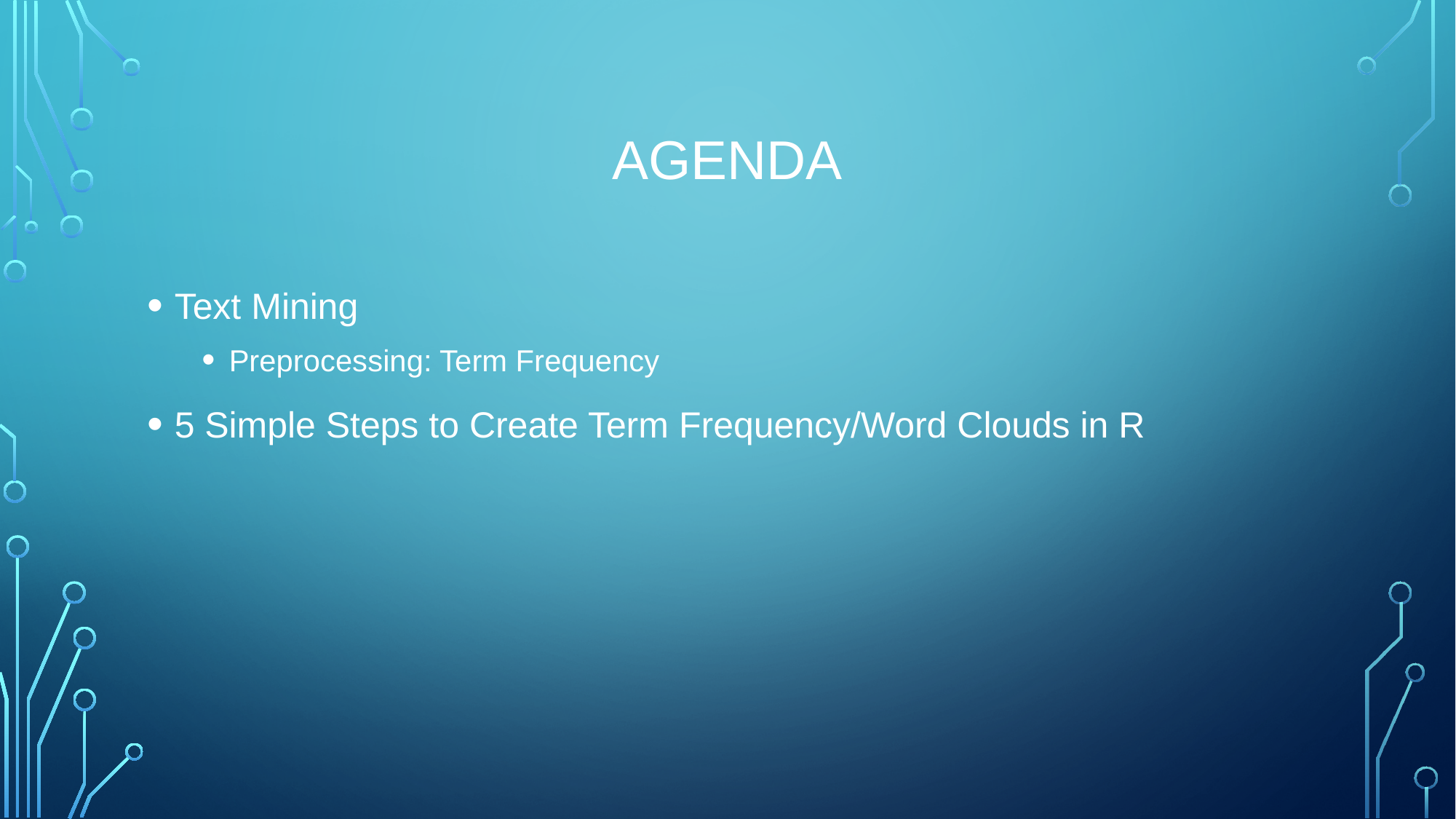

# Agenda
Text Mining
Preprocessing: Term Frequency
5 Simple Steps to Create Term Frequency/Word Clouds in R